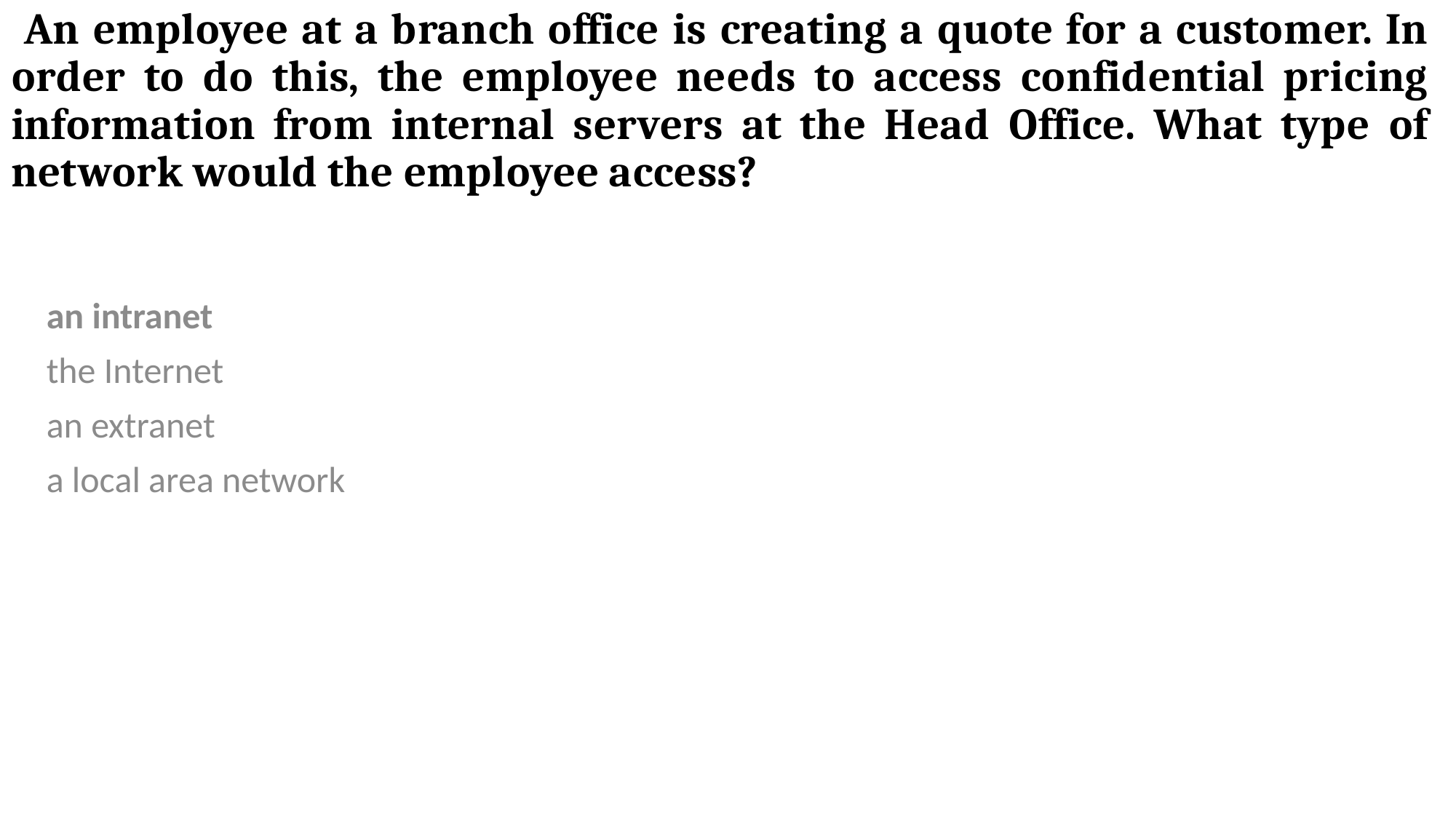

# An employee at a branch office is creating a quote for a customer. In order to do this, the employee needs to access confidential pricing information from internal servers at the Head Office. What type of network would the employee access?
an intranet
the Internet
an extranet
a local area network